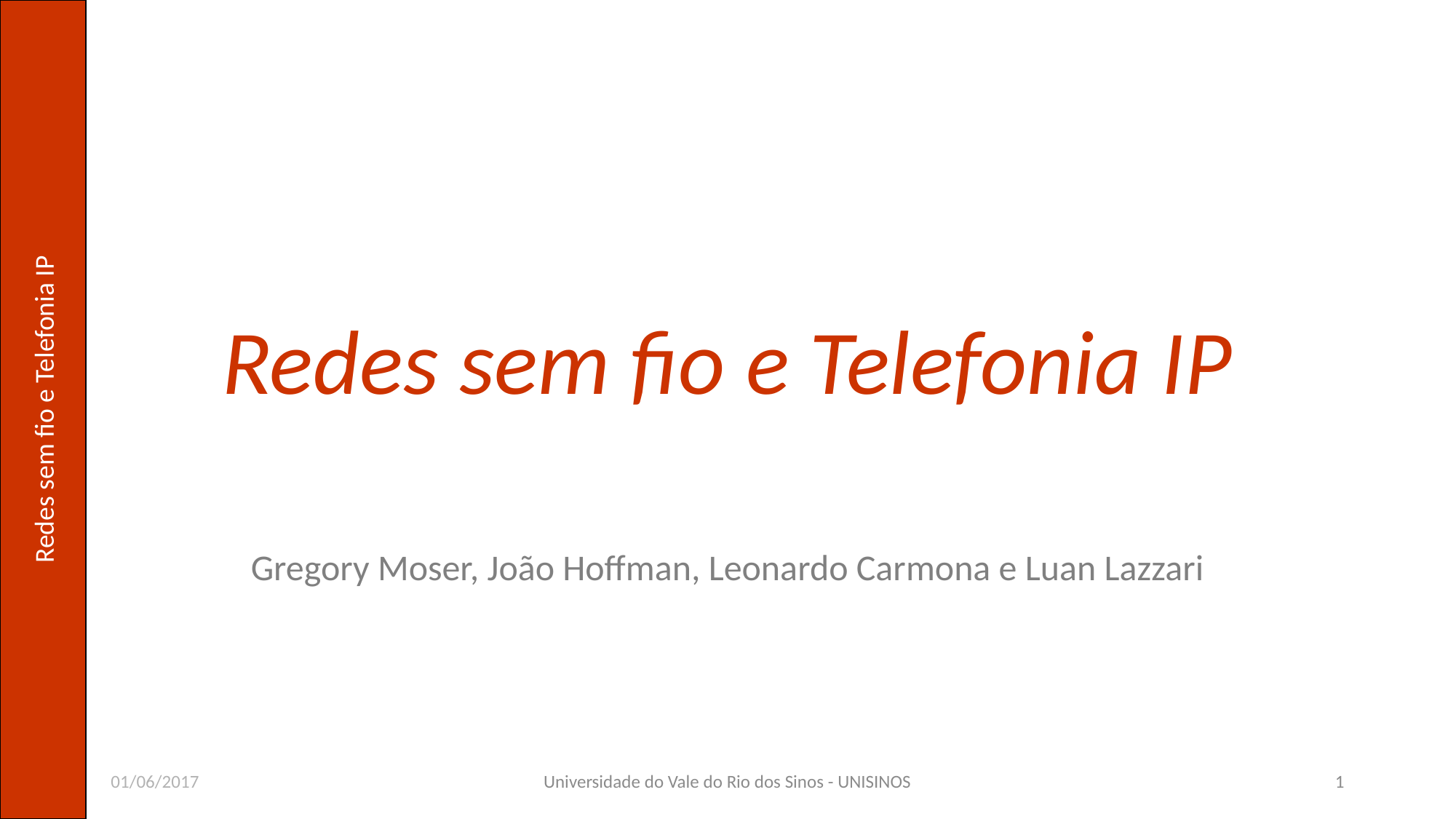

# Redes sem fio e Telefonia IP

Gregory Moser, João Hoffman, Leonardo Carmona e Luan Lazzari

01/06/2017
Universidade do Vale do Rio dos Sinos - UNISINOS
1